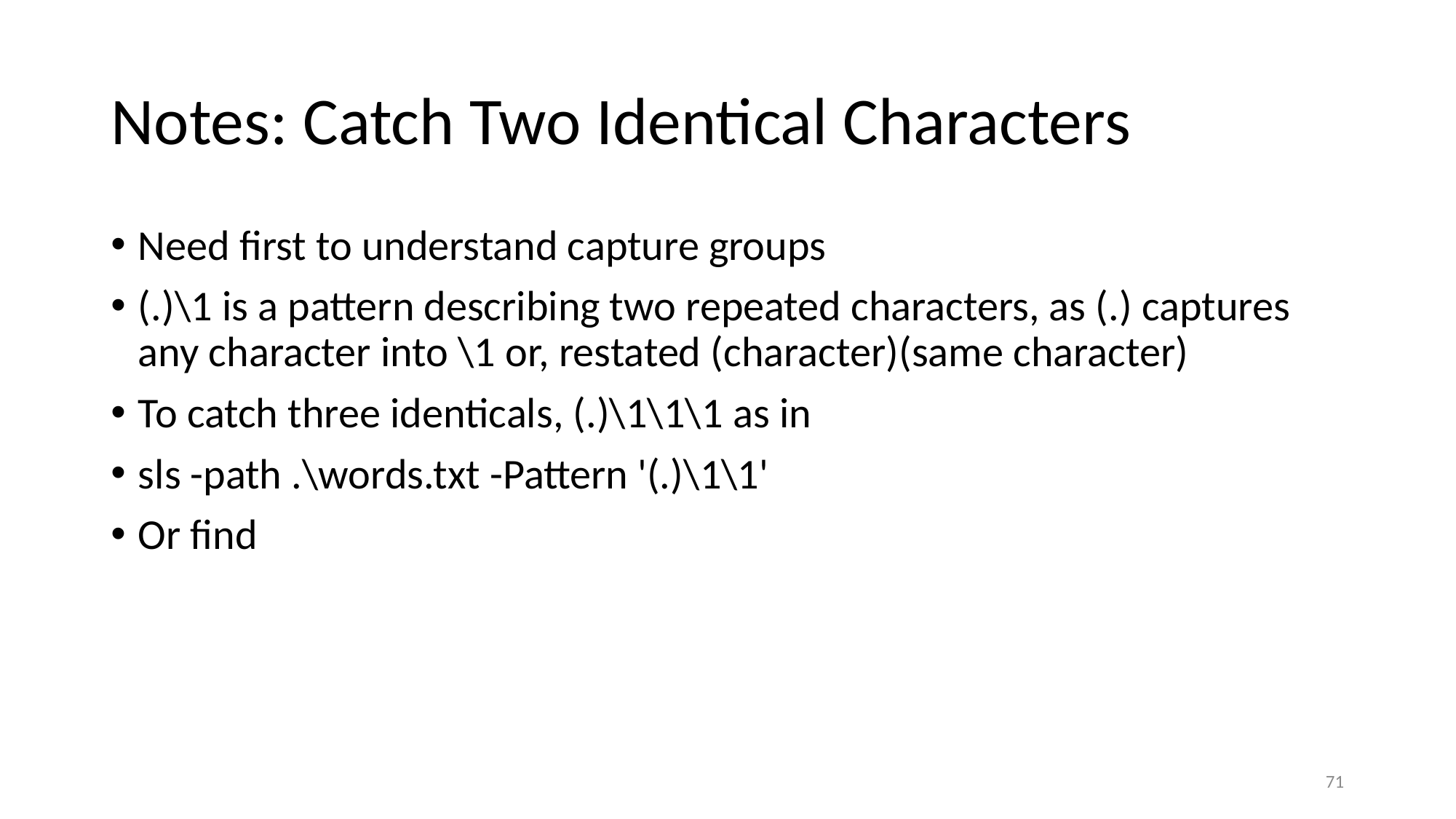

# Notes: Catch Two Identical Characters
Need first to understand capture groups
(.)\1 is a pattern describing two repeated characters, as (.) captures any character into \1 or, restated (character)(same character)
To catch three identicals, (.)\1\1\1 as in
sls -path .\words.txt -Pattern '(.)\1\1'
Or find
71